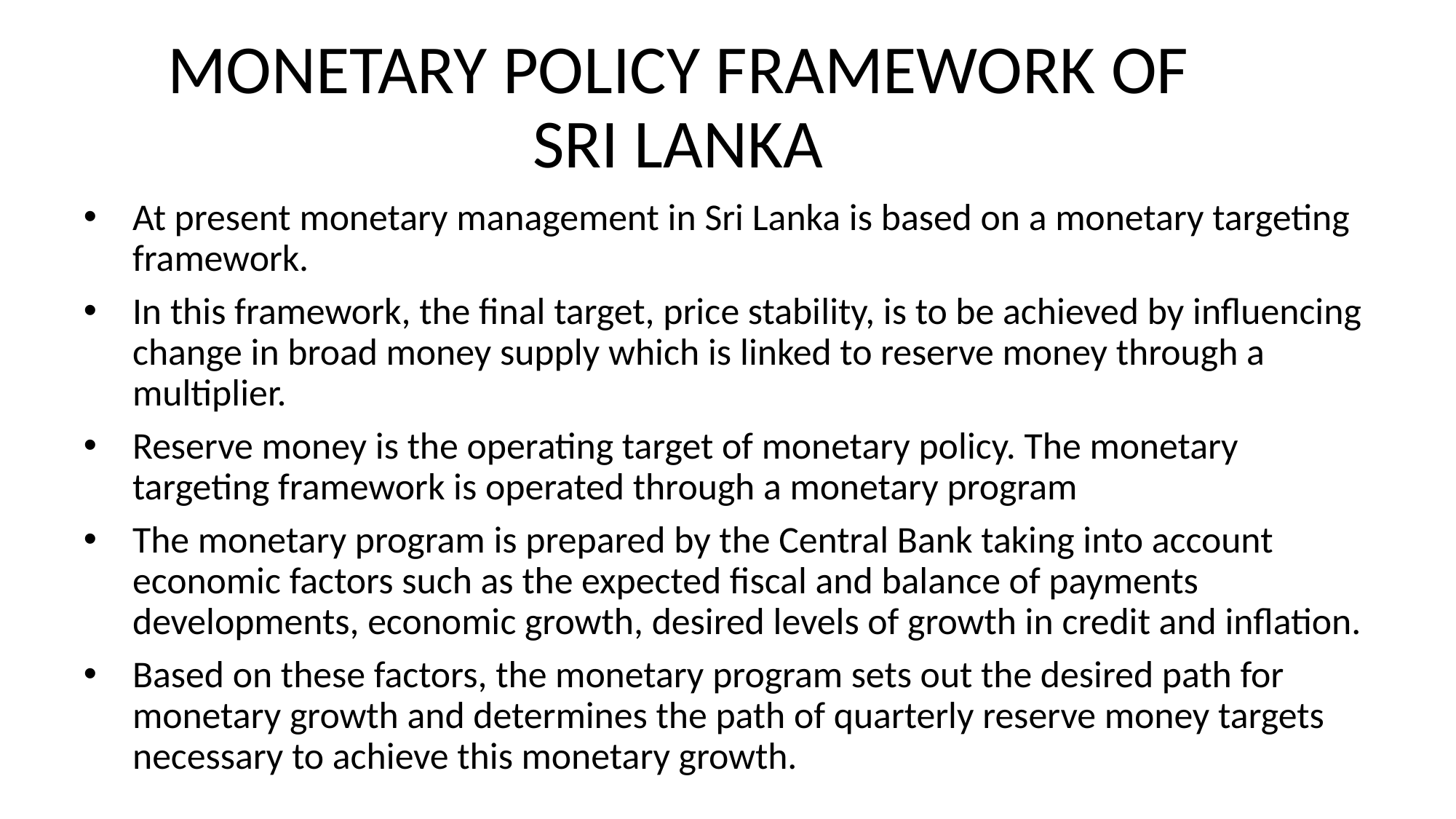

# MONETARY POLICY FRAMEWORK OF SRI LANKA
At present monetary management in Sri Lanka is based on a monetary targeting framework.
In this framework, the final target, price stability, is to be achieved by influencing change in broad money supply which is linked to reserve money through a multiplier.
Reserve money is the operating target of monetary policy. The monetary targeting framework is operated through a monetary program
The monetary program is prepared by the Central Bank taking into account economic factors such as the expected fiscal and balance of payments developments, economic growth, desired levels of growth in credit and inflation.
Based on these factors, the monetary program sets out the desired path for monetary growth and determines the path of quarterly reserve money targets necessary to achieve this monetary growth.